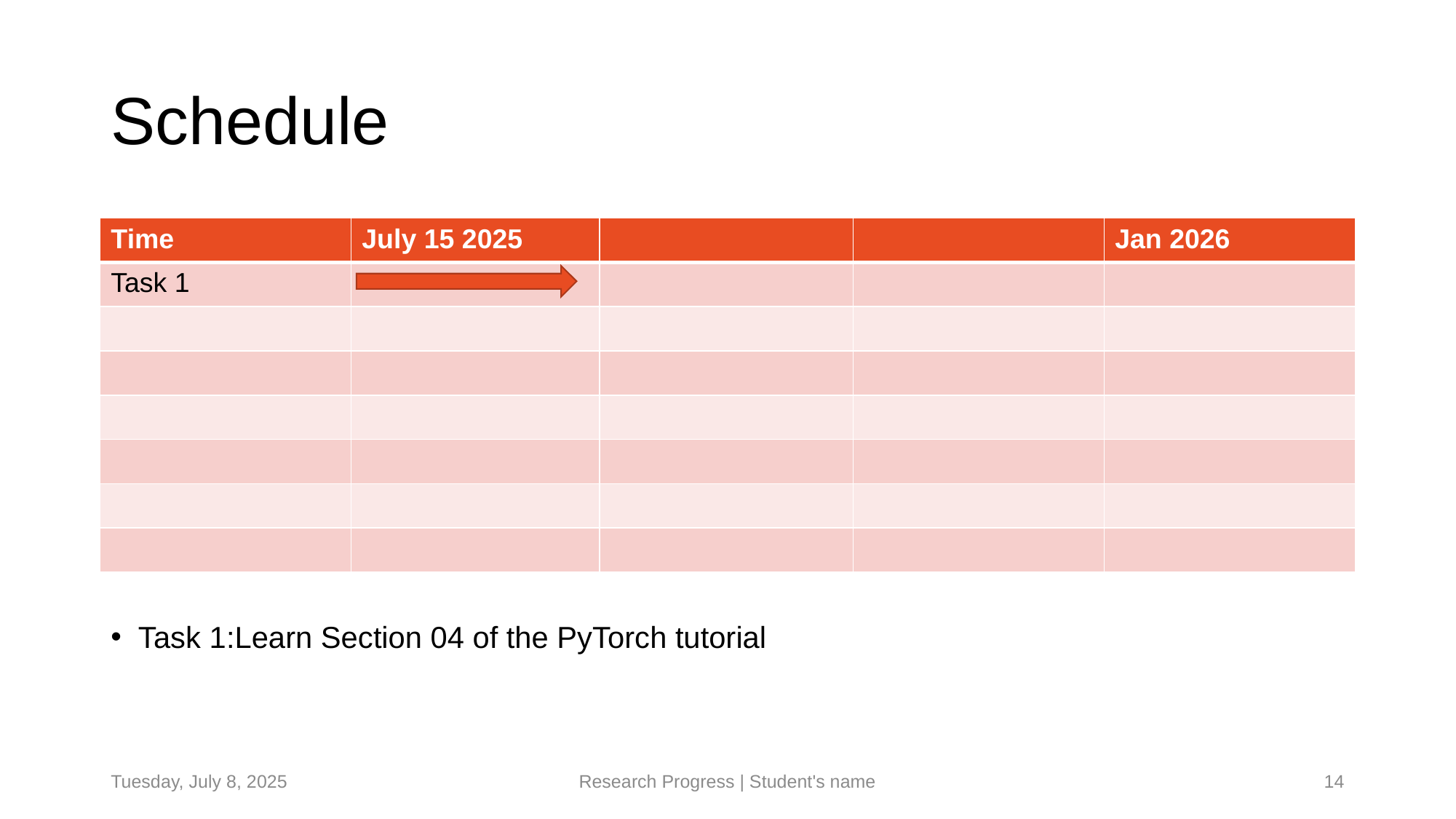

# Schedule
| Time | July 15 2025 |  |  | Jan 2026 |
| --- | --- | --- | --- | --- |
| Task 1 |  |  |  |  |
|  |  |  |  |  |
|  |  |  |  |  |
|  |  |  |  |  |
|  |  |  |  |  |
|  |  |  |  |  |
|  |  |  |  |  |

Task 1:Learn Section 04 of the PyTorch tutorial

Tuesday, July 8, 2025
Research Progress | Student's name
14